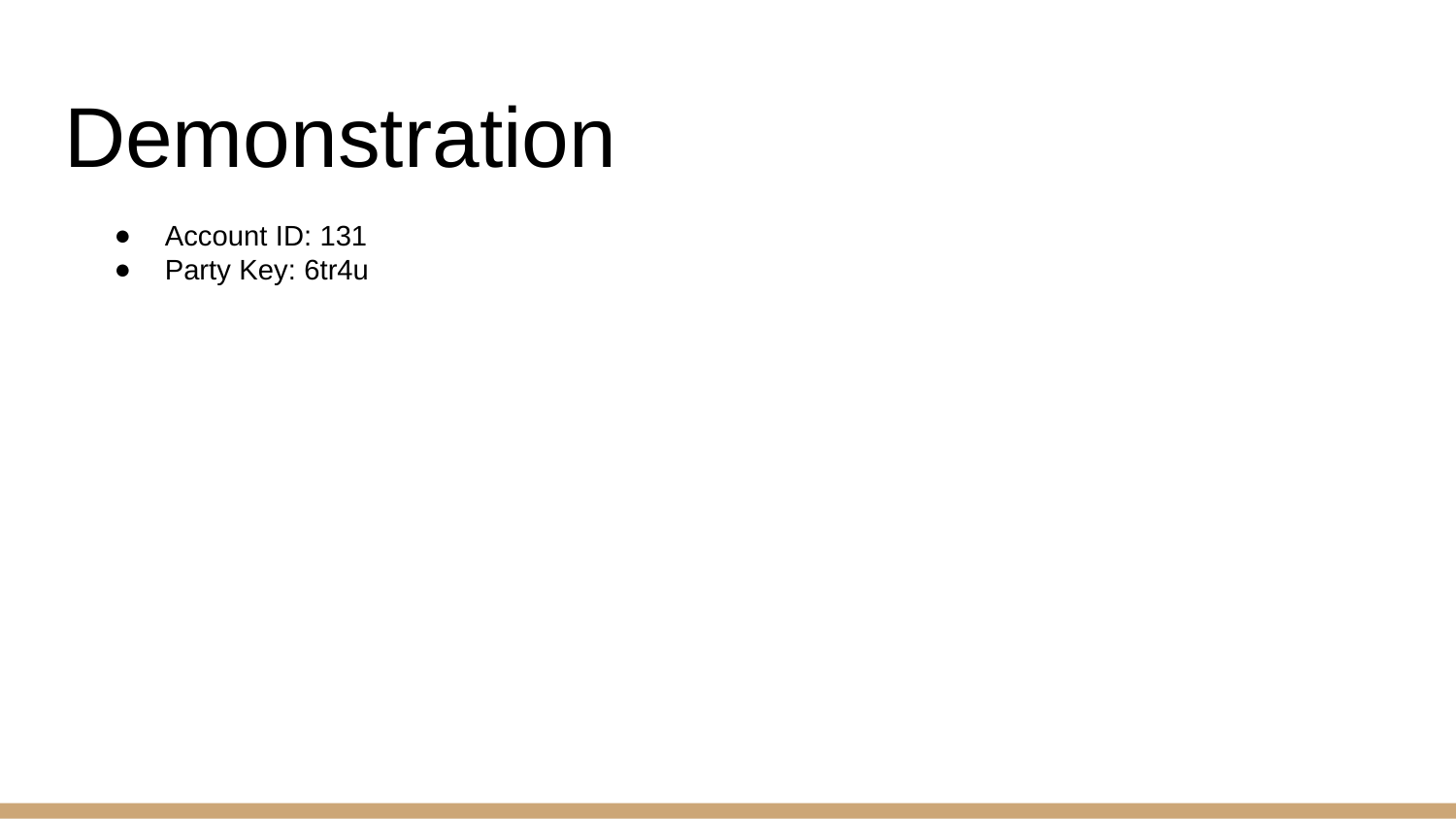

# Demonstration
Account ID: 131
Party Key: 6tr4u